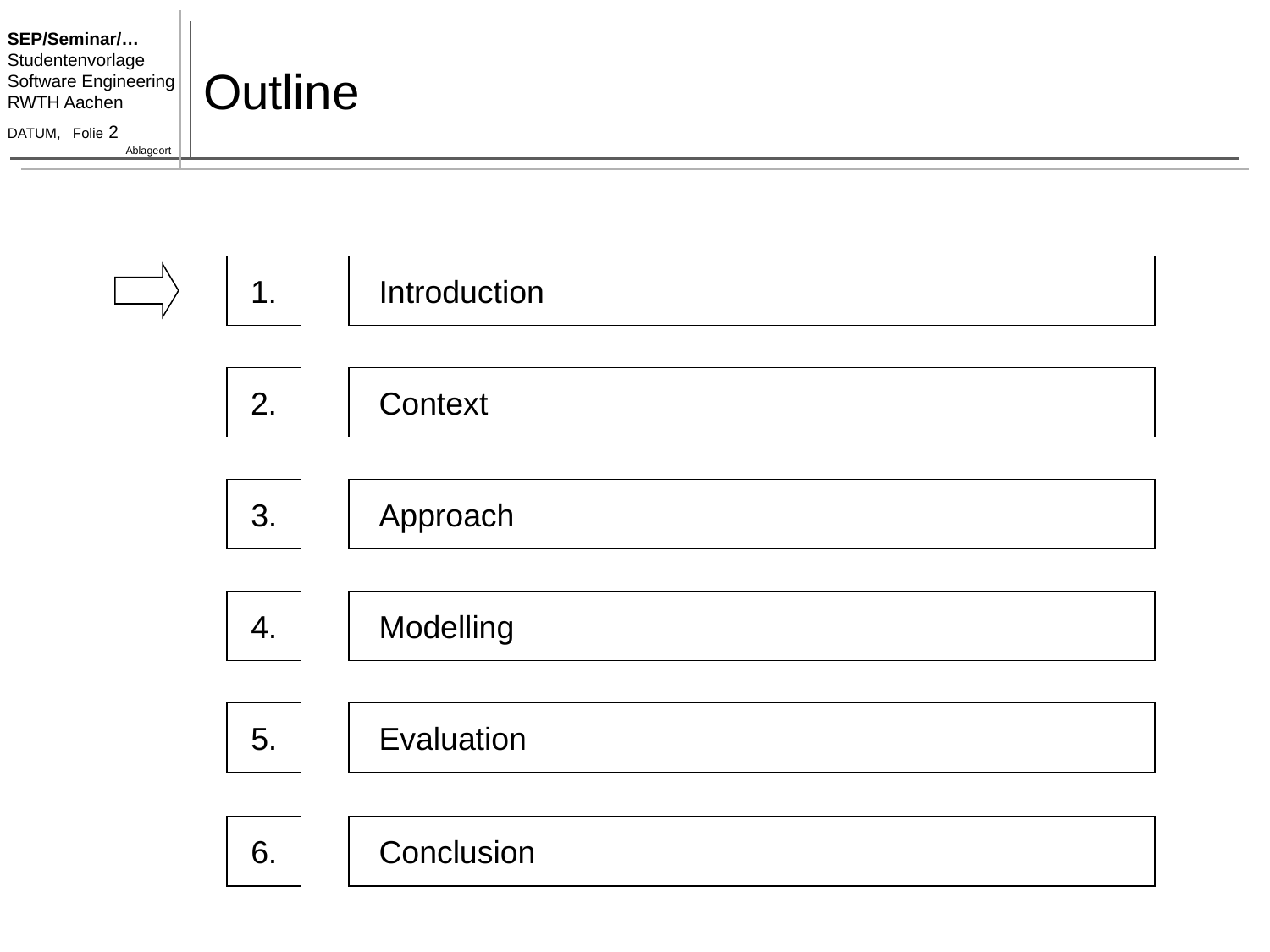

# Outline

Introduction
1.

Context
2.

3.
Approach

4.
Modelling

5.
Evaluation

6.
Conclusion